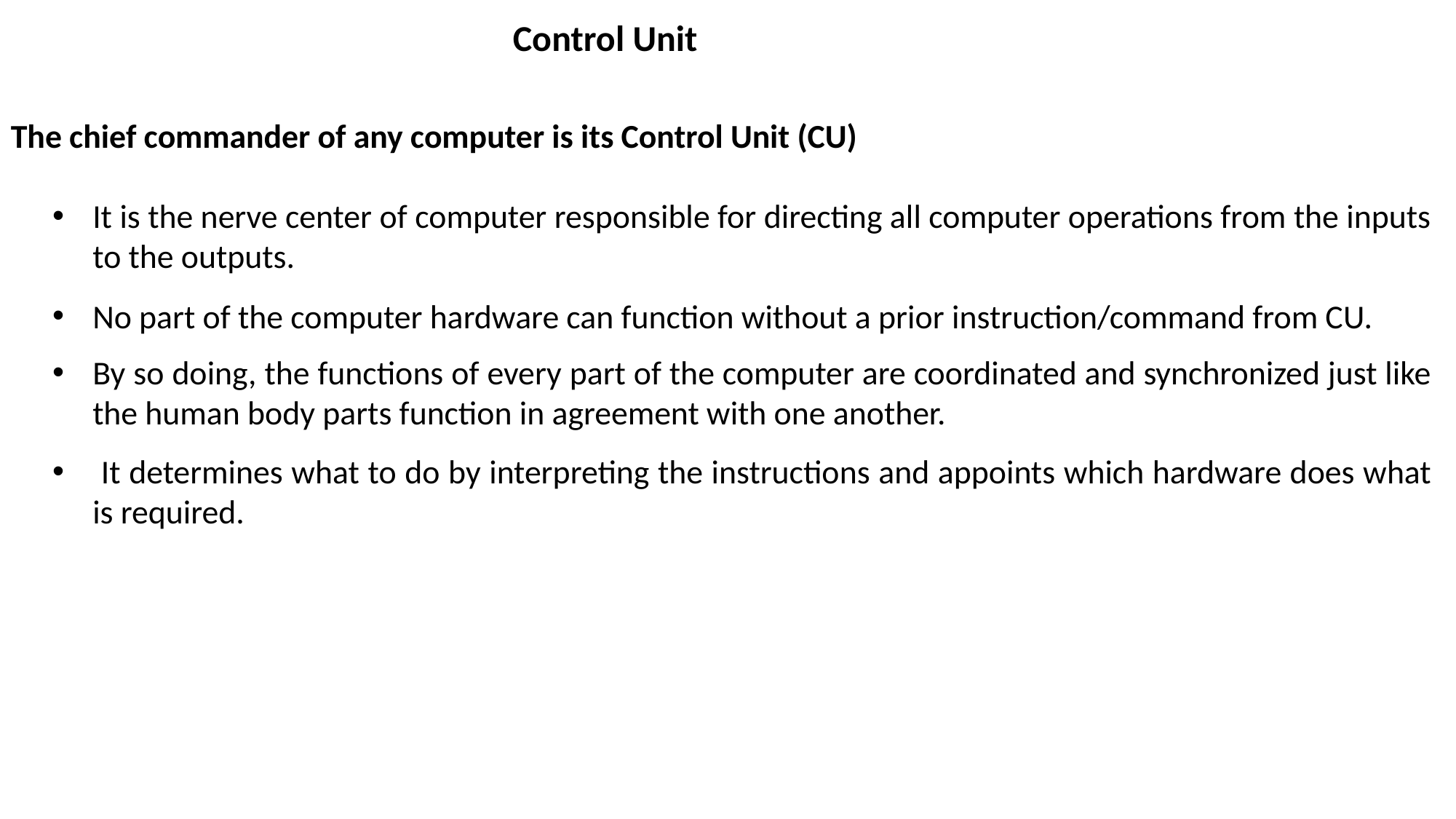

Control Unit
The chief commander of any computer is its Control Unit (CU)

It is the nerve center of computer responsible for directing all computer operations from the inputs to the outputs.

No part of the computer hardware can function without a prior instruction/command from CU.

By so doing, the functions of every part of the computer are coordinated and synchronized just like the human body parts function in agreement with one another.

 It determines what to do by interpreting the instructions and appoints which hardware does what is required.